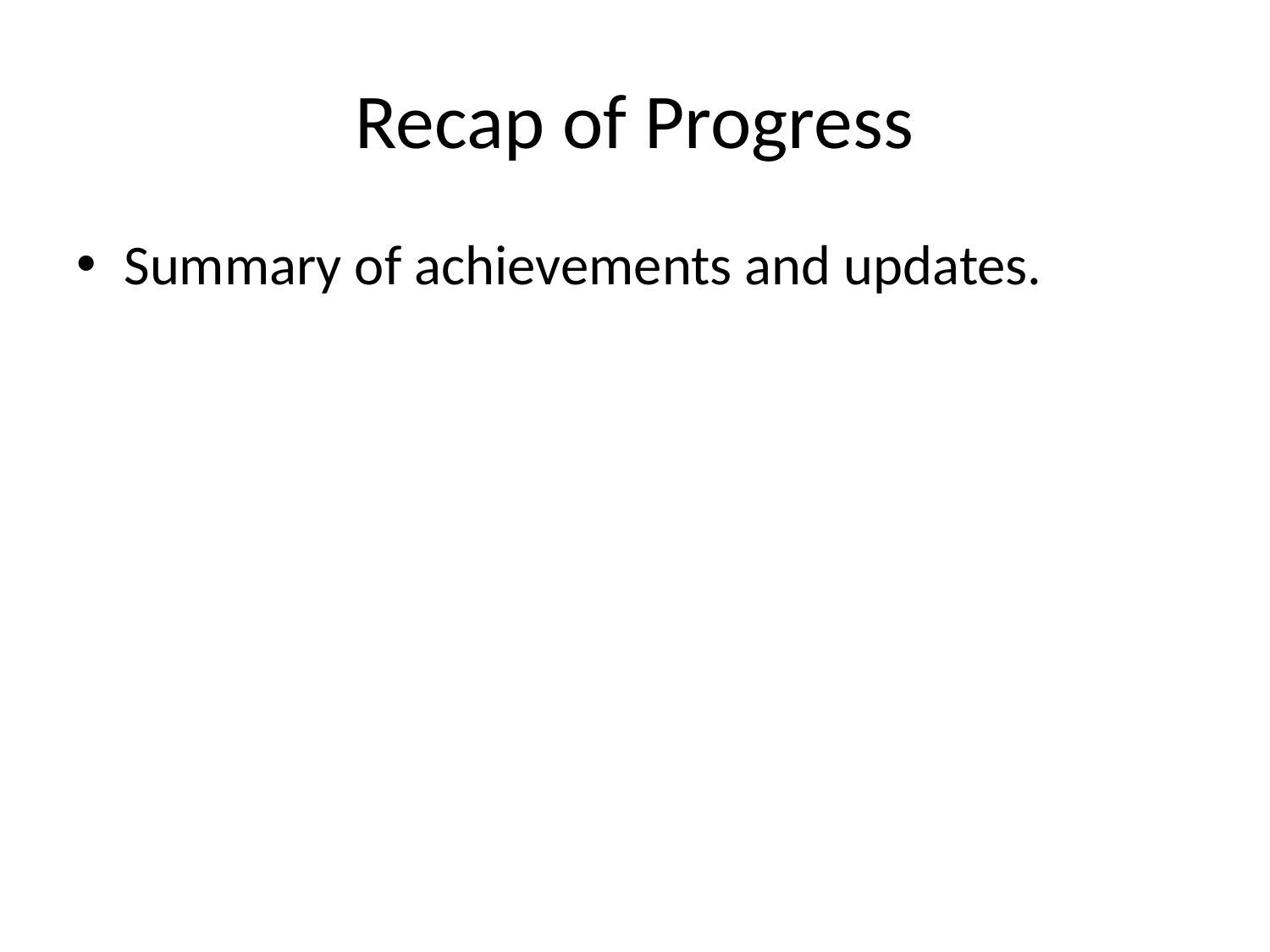

# Recap of Progress
Summary of achievements and updates.